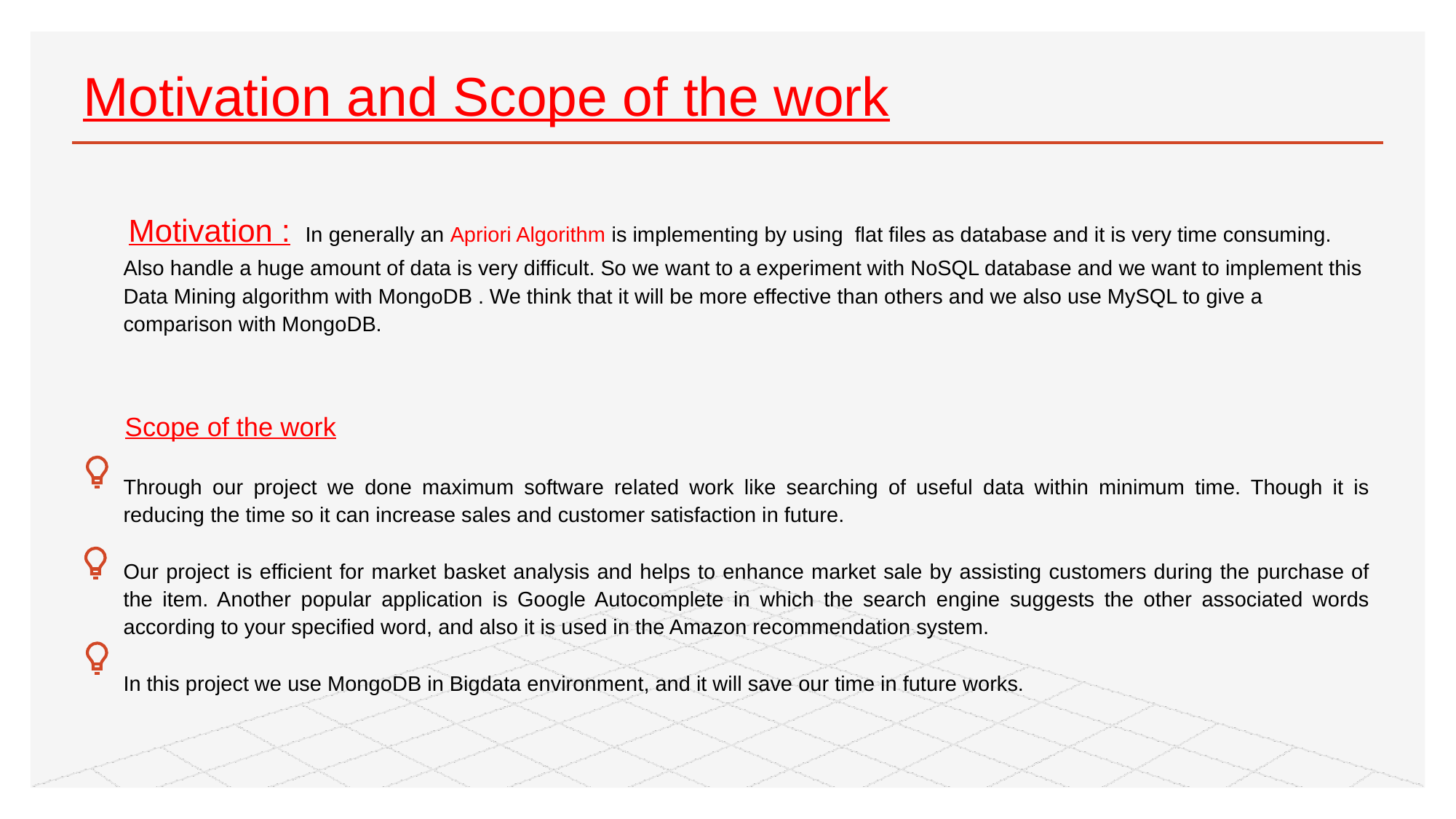

# Motivation and Scope of the work
 Motivation : In generally an Apriori Algorithm is implementing by using  flat files as database and it is very time consuming. Also handle a huge amount of data is very difficult. So we want to a experiment with NoSQL database and we want to implement this Data Mining algorithm with MongoDB . We think that it will be more effective than others and we also use MySQL to give a comparison with MongoDB.

Scope of the work
Through our project we done maximum software related work like searching of useful data within minimum time. Though it is reducing the time so it can increase sales and customer satisfaction in future.
Our project is efficient for market basket analysis and helps to enhance market sale by assisting customers during the purchase of the item. Another popular application is Google Autocomplete in which the search engine suggests the other associated words according to your specified word, and also it is used in the Amazon recommendation system.
In this project we use MongoDB in Bigdata environment, and it will save our time in future works.